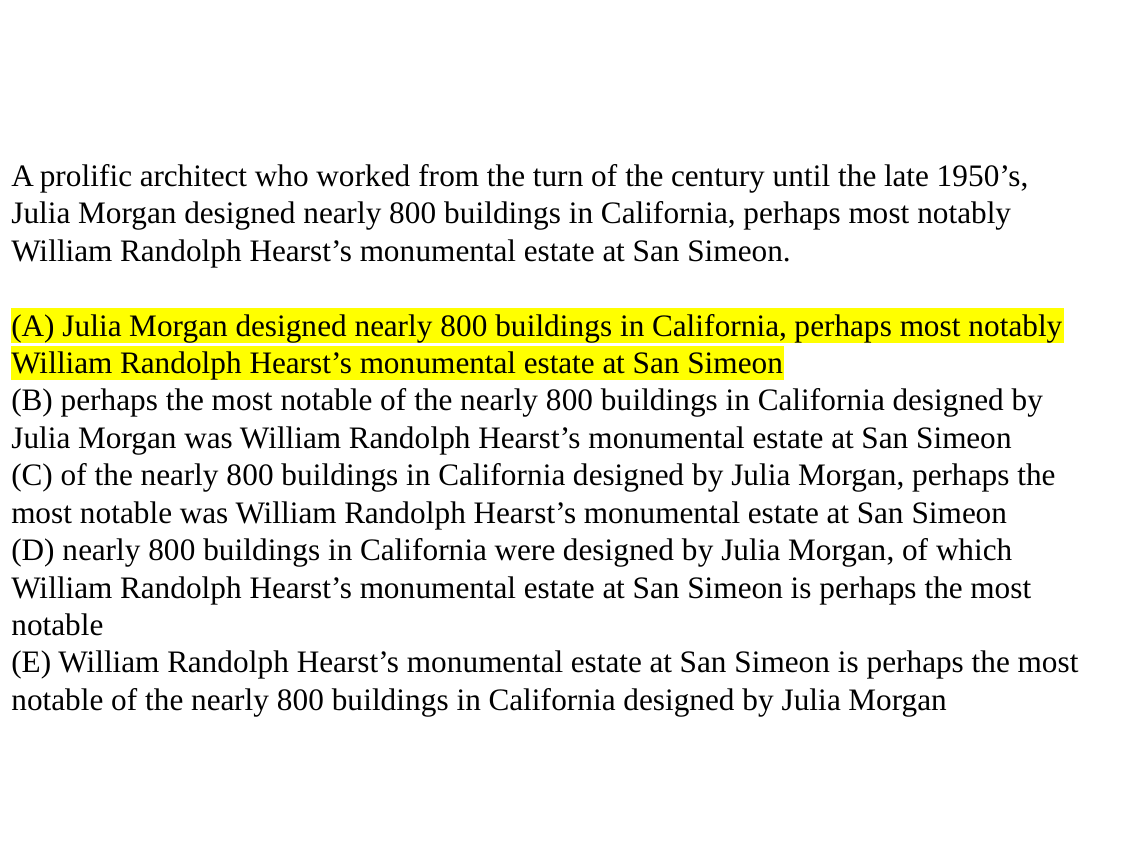

A prolific architect who worked from the turn of the century until the late 1950’s, Julia Morgan designed nearly 800 buildings in California, perhaps most notably William Randolph Hearst’s monumental estate at San Simeon.

(A) Julia Morgan designed nearly 800 buildings in California, perhaps most notably William Randolph Hearst’s monumental estate at San Simeon
(B) perhaps the most notable of the nearly 800 buildings in California designed by Julia Morgan was William Randolph Hearst’s monumental estate at San Simeon
(C) of the nearly 800 buildings in California designed by Julia Morgan, perhaps the most notable was William Randolph Hearst’s monumental estate at San Simeon
(D) nearly 800 buildings in California were designed by Julia Morgan, of which William Randolph Hearst’s monumental estate at San Simeon is perhaps the most notable
(E) William Randolph Hearst’s monumental estate at San Simeon is perhaps the most notable of the nearly 800 buildings in California designed by Julia Morgan